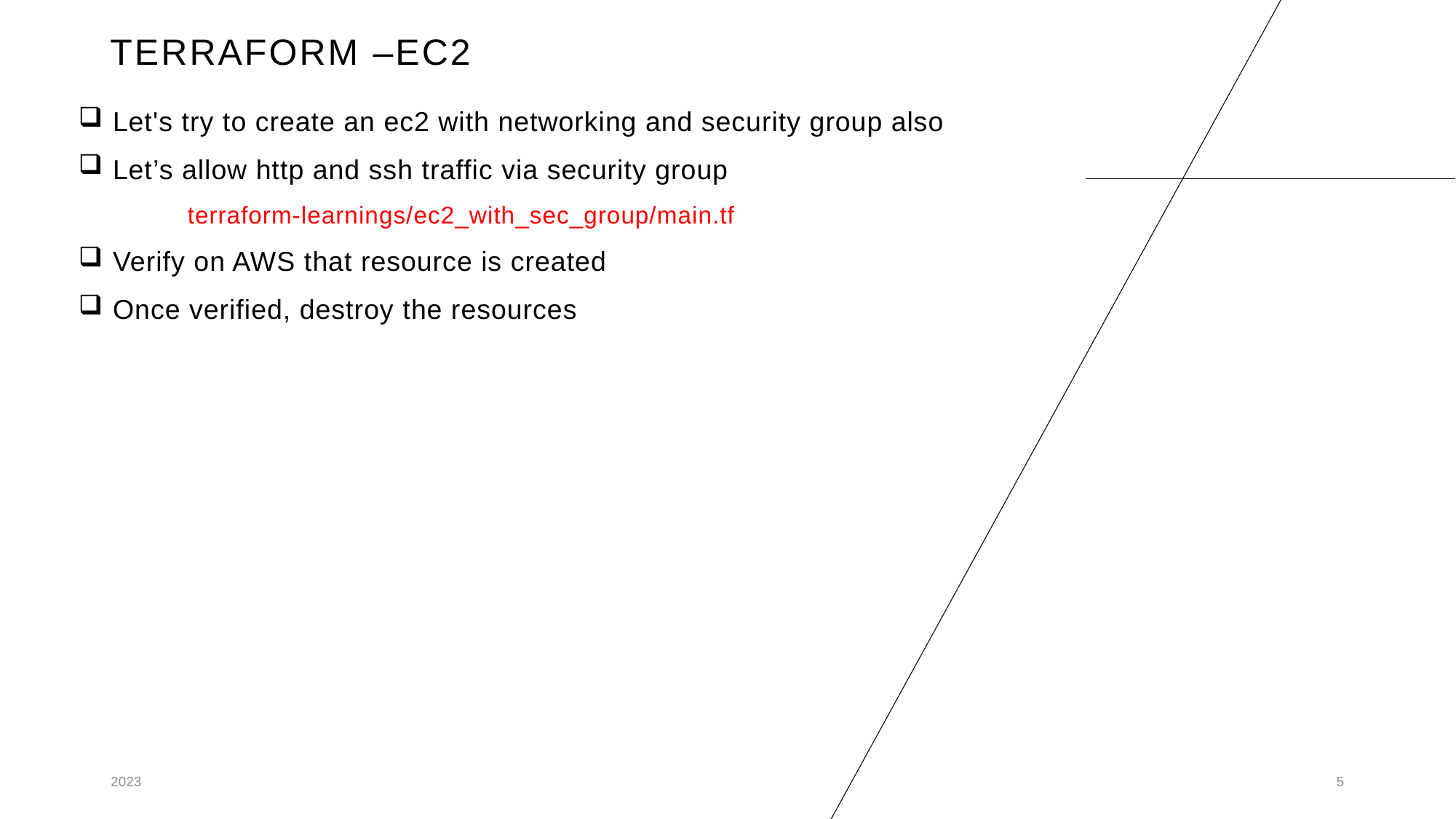

# Terraform –ec2
Let's try to create an ec2 with networking and security group also
Let’s allow http and ssh traffic via security group
	terraform-learnings/ec2_with_sec_group/main.tf
Verify on AWS that resource is created
Once verified, destroy the resources

2023
5